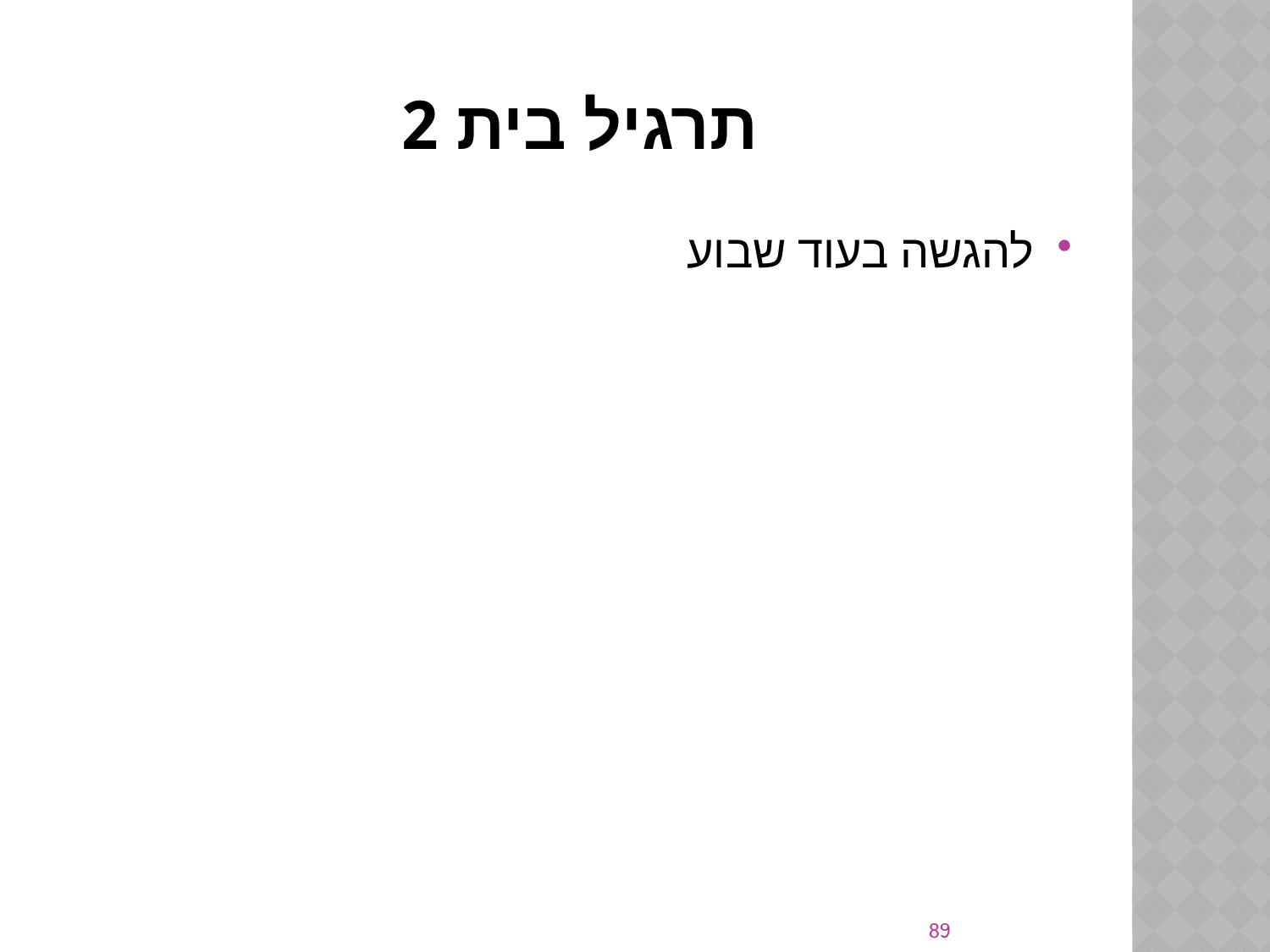

# תרגיל בית 2
להגשה בעוד שבוע
89